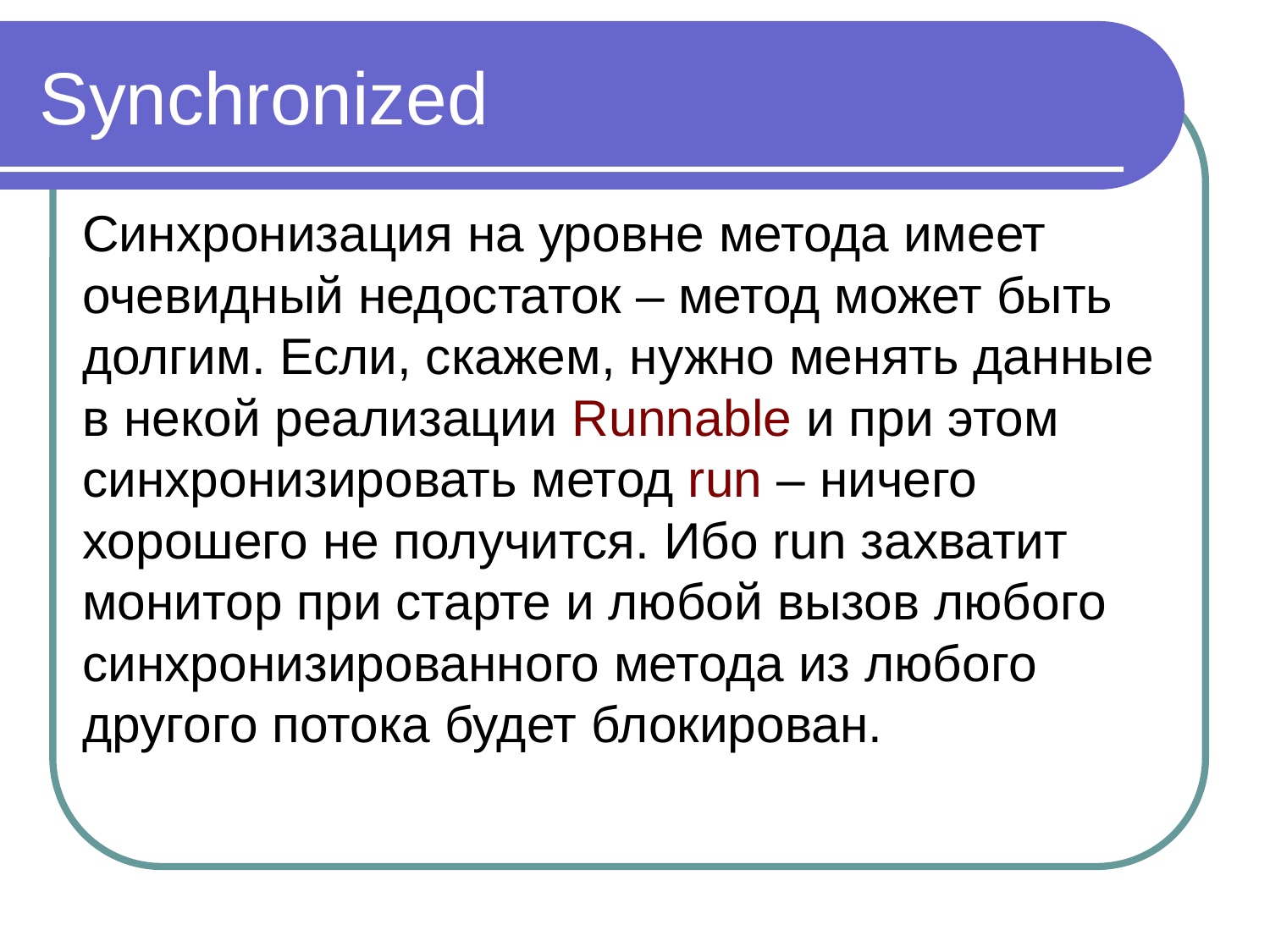

Synchronized
Синхронизация на уровне метода имеет очевидный недостаток – метод может быть долгим. Если, скажем, нужно менять данные в некой реализации Runnable и при этом синхронизировать метод run – ничего хорошего не получится. Ибо run захватит монитор при старте и любой вызов любого синхронизированного метода из любого другого потока будет блокирован.